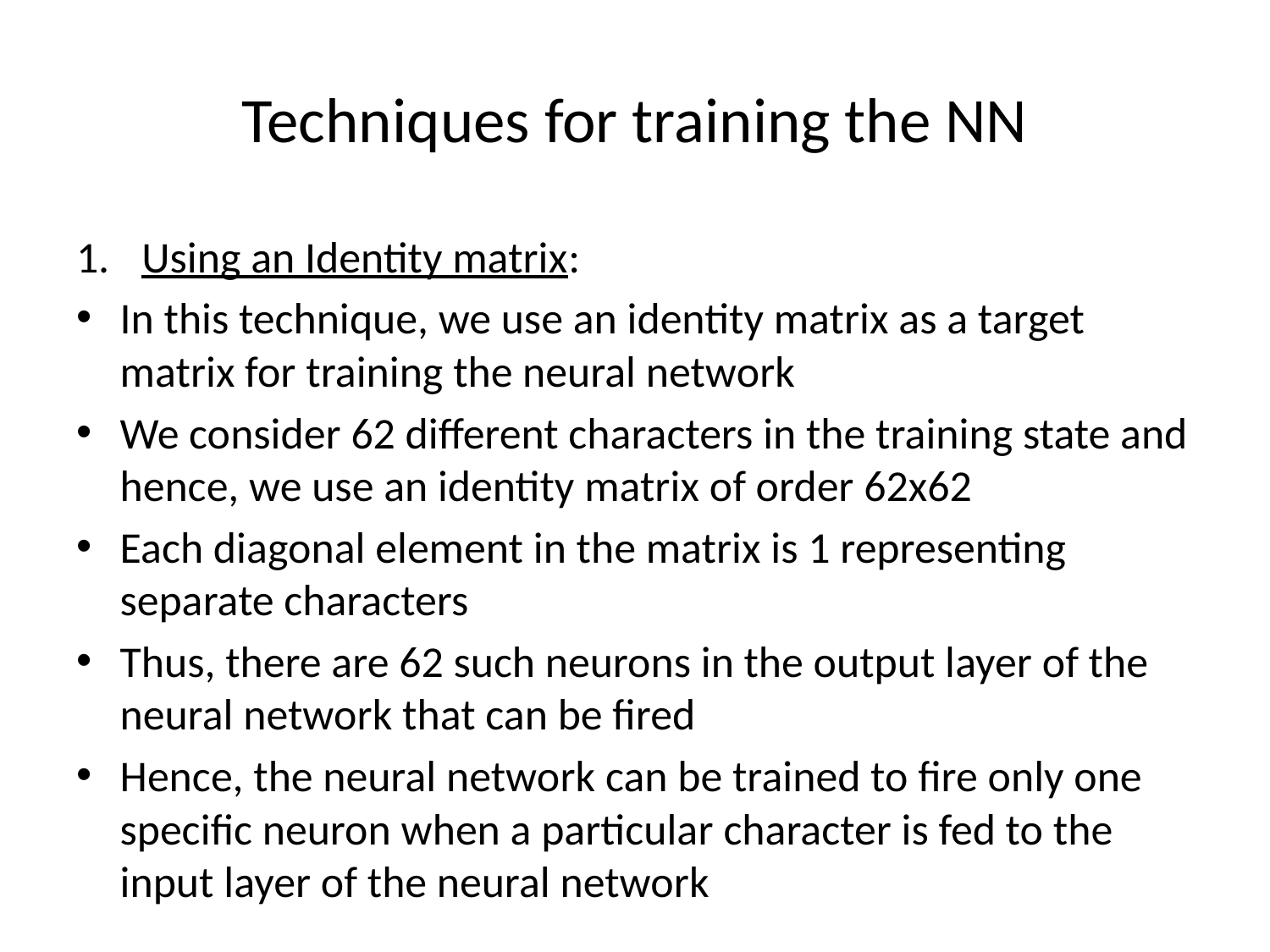

# Techniques for training the NN
Using an Identity matrix:
In this technique, we use an identity matrix as a target matrix for training the neural network
We consider 62 different characters in the training state and hence, we use an identity matrix of order 62x62
Each diagonal element in the matrix is 1 representing separate characters
Thus, there are 62 such neurons in the output layer of the neural network that can be fired
Hence, the neural network can be trained to fire only one specific neuron when a particular character is fed to the input layer of the neural network